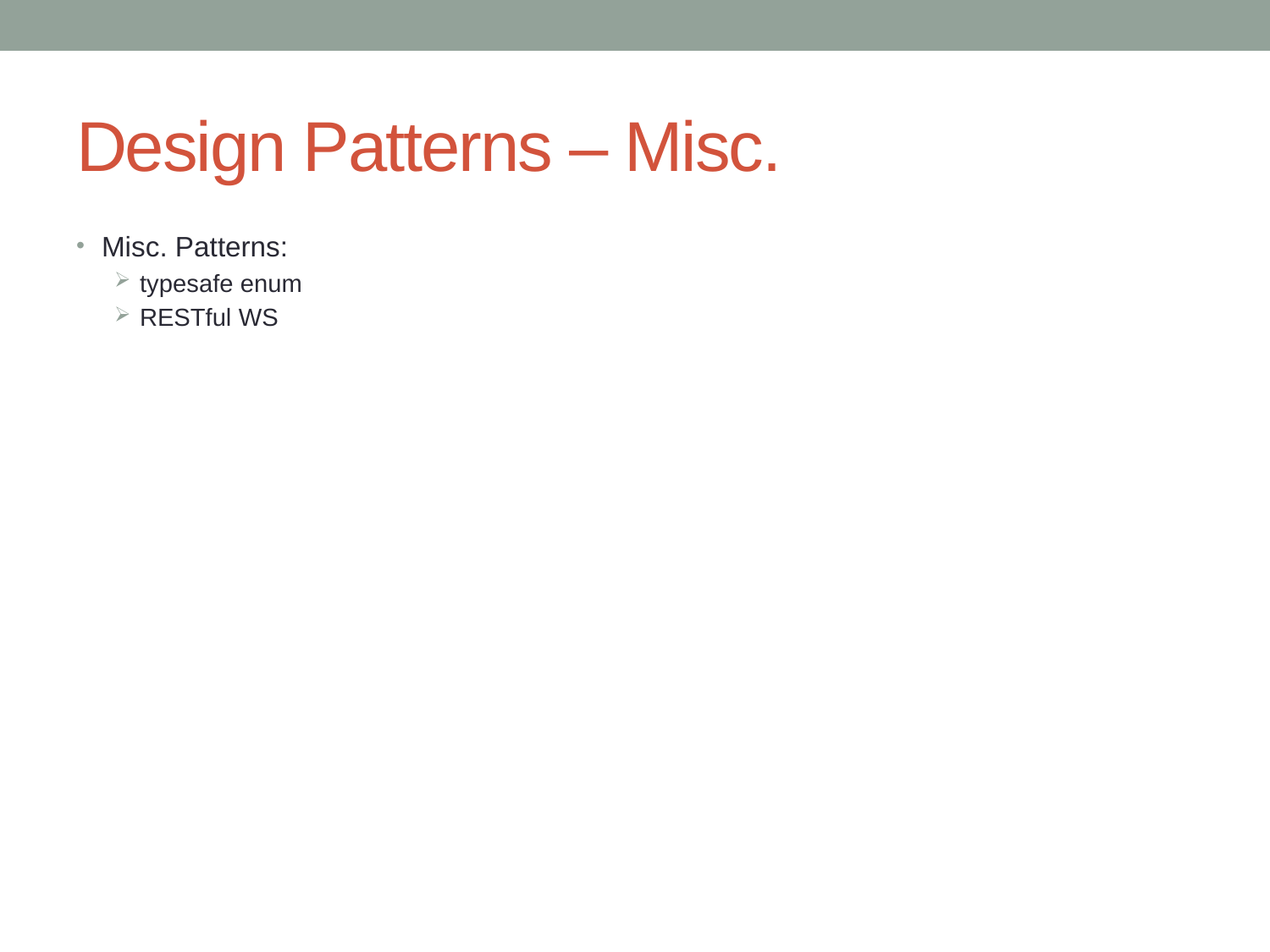

# Design Patterns – Misc.
Misc. Patterns:
typesafe enum
RESTful WS